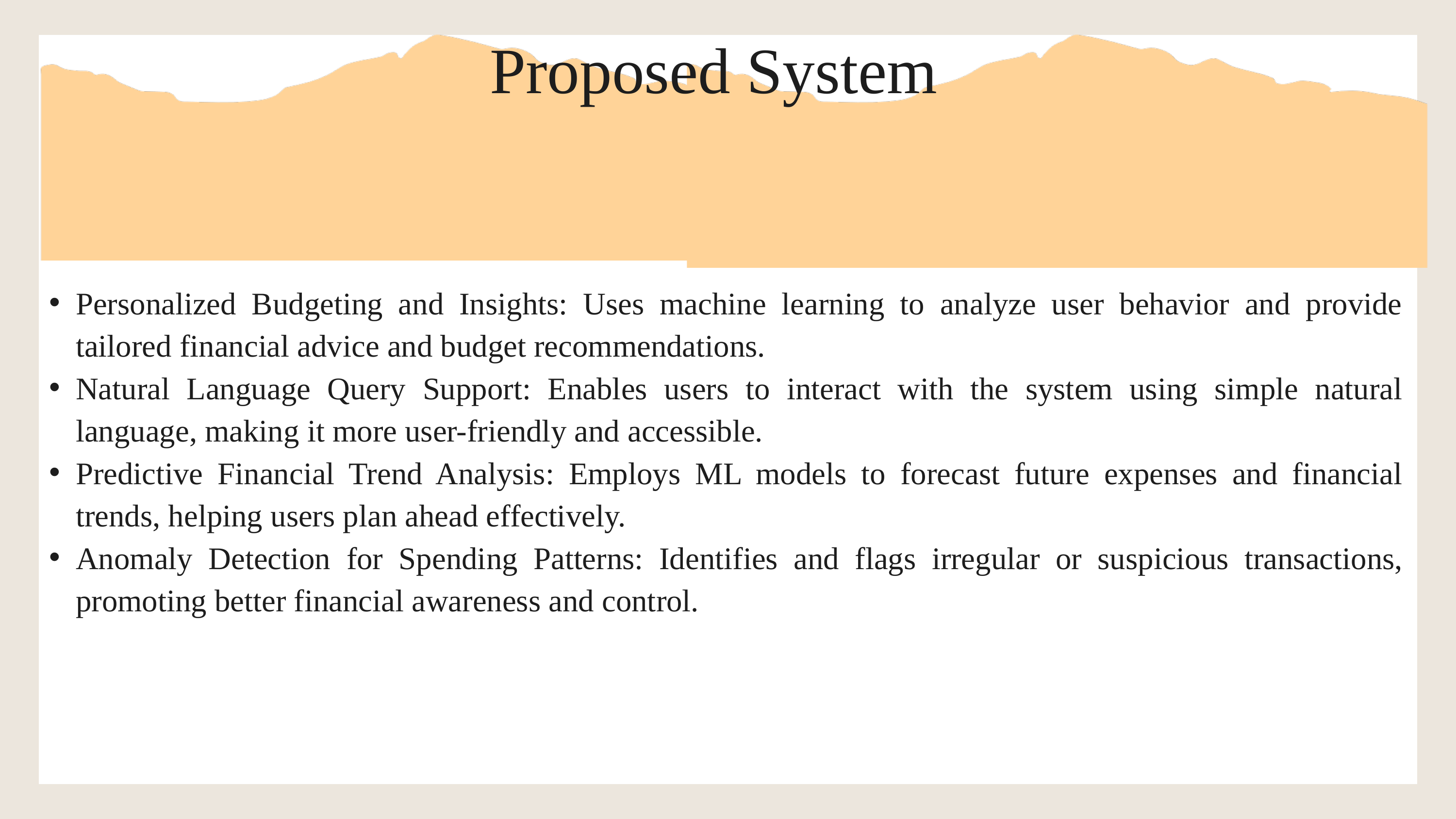

Proposed System
Personalized Budgeting and Insights: Uses machine learning to analyze user behavior and provide tailored financial advice and budget recommendations.
Natural Language Query Support: Enables users to interact with the system using simple natural language, making it more user-friendly and accessible.
Predictive Financial Trend Analysis: Employs ML models to forecast future expenses and financial trends, helping users plan ahead effectively.
Anomaly Detection for Spending Patterns: Identifies and flags irregular or suspicious transactions, promoting better financial awareness and control.